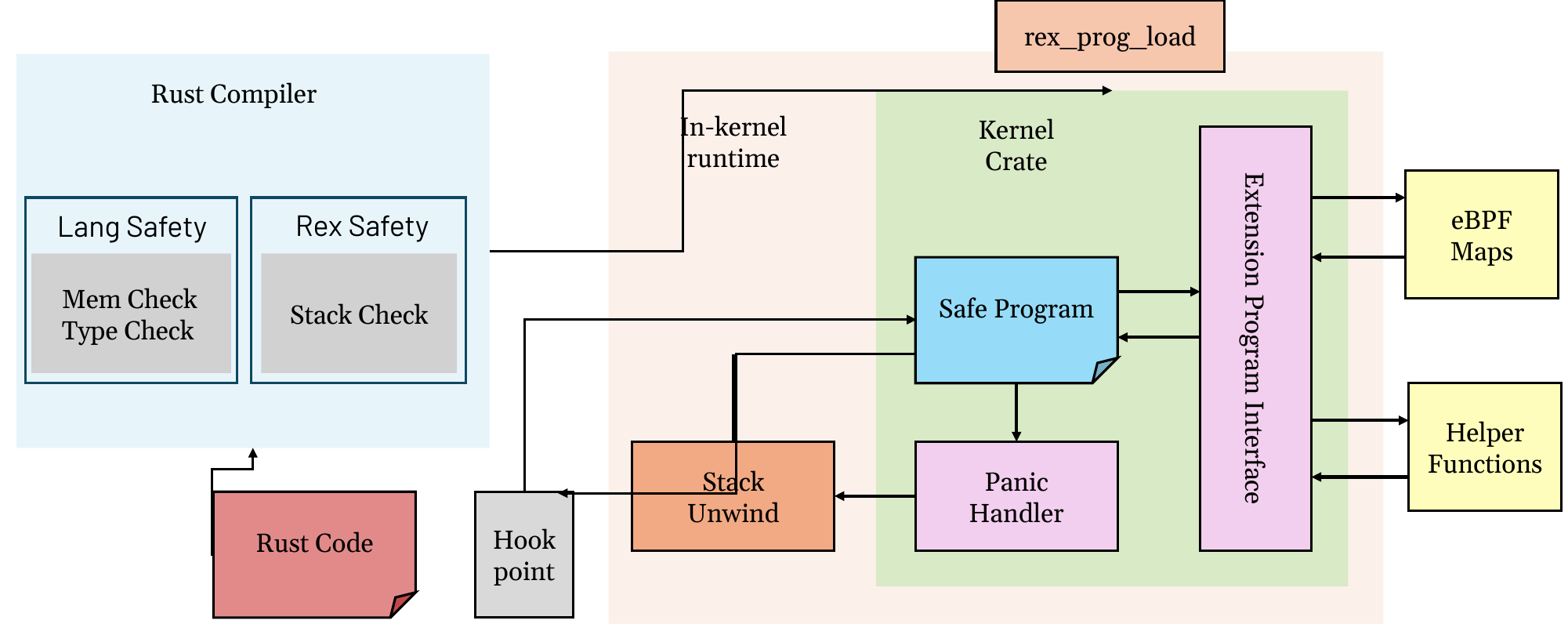

rex_prog_load

Rust Compiler

In-kernel
runtime
Kernel
Crate
eBPF Maps

Rex Safety
Lang Safety
   Mem Check
   Type Check
Stack Check
Safe Program
Extension Program Interface
Helper Functions
Stack
Unwind
Panic
Handler
Rust Code
Hook
point